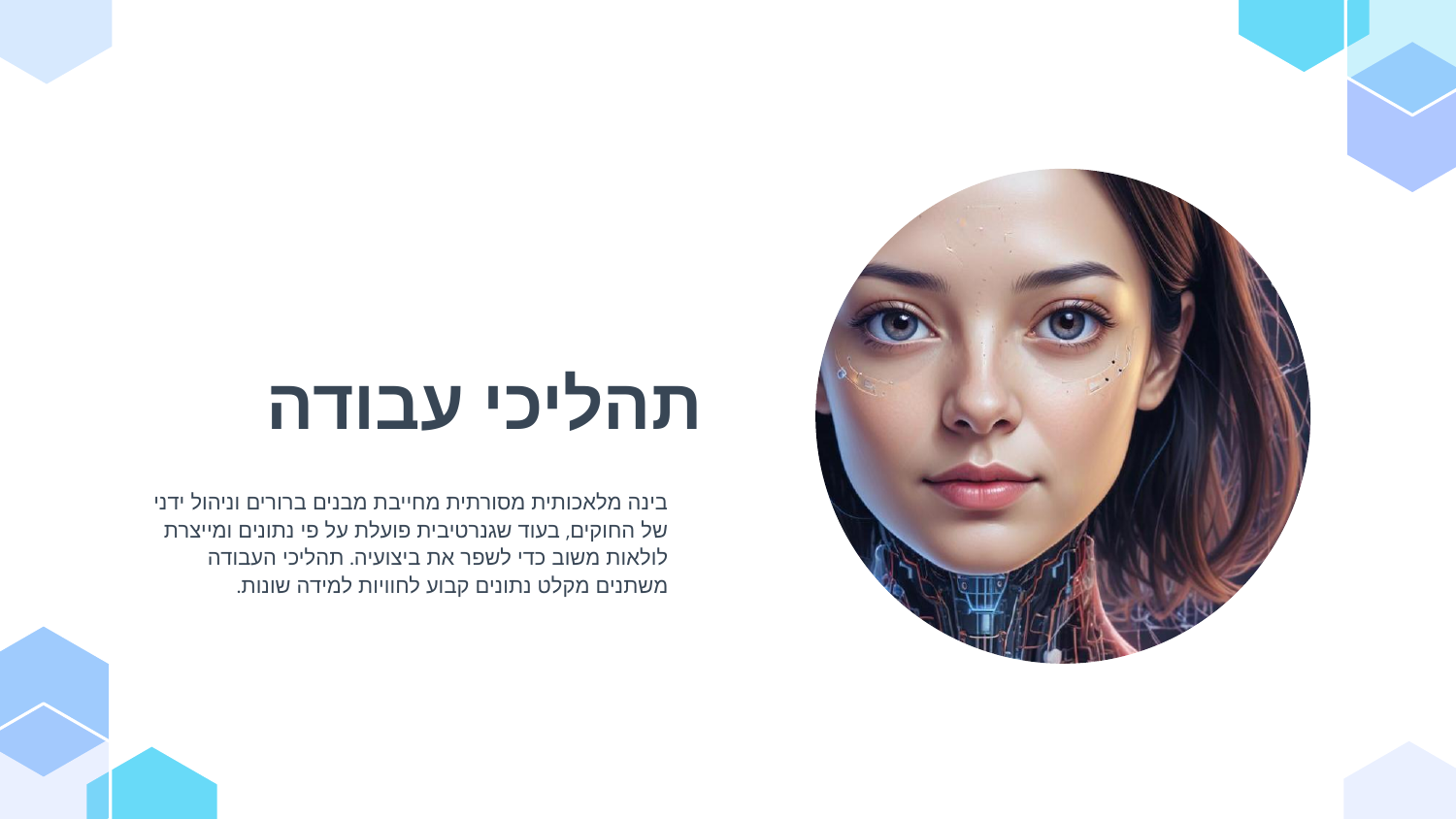

# תהליכי עבודה
בינה מלאכותית מסורתית מחייבת מבנים ברורים וניהול ידני של החוקים, בעוד שגנרטיבית פועלת על פי נתונים ומייצרת לולאות משוב כדי לשפר את ביצועיה. תהליכי העבודה משתנים מקלט נתונים קבוע לחוויות למידה שונות.